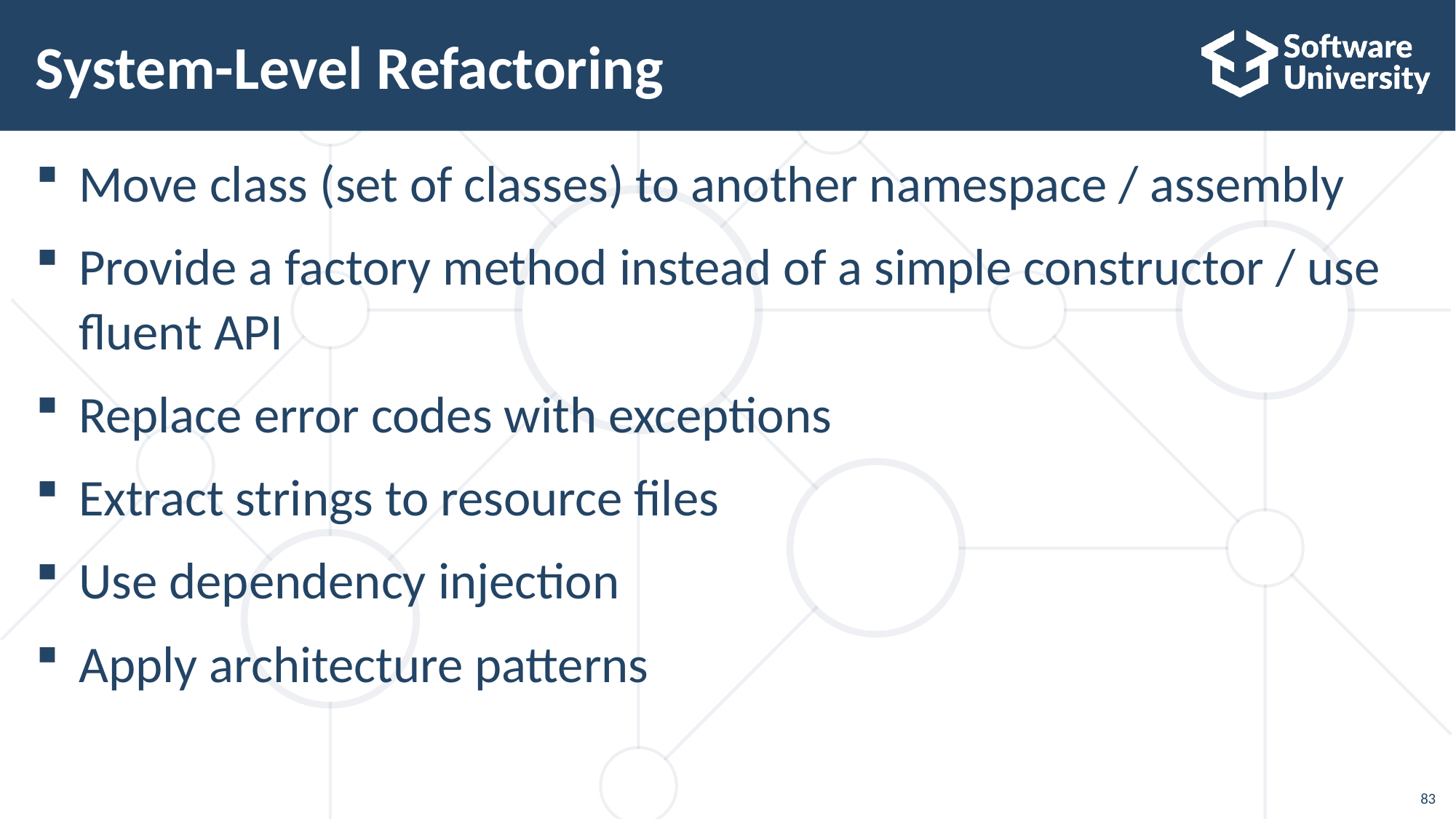

# System-Level Refactoring
Move class (set of classes) to another namespace / assembly
Provide a factory method instead of a simple constructor / use fluent API
Replace error codes with exceptions
Extract strings to resource files
Use dependency injection
Apply architecture patterns
83